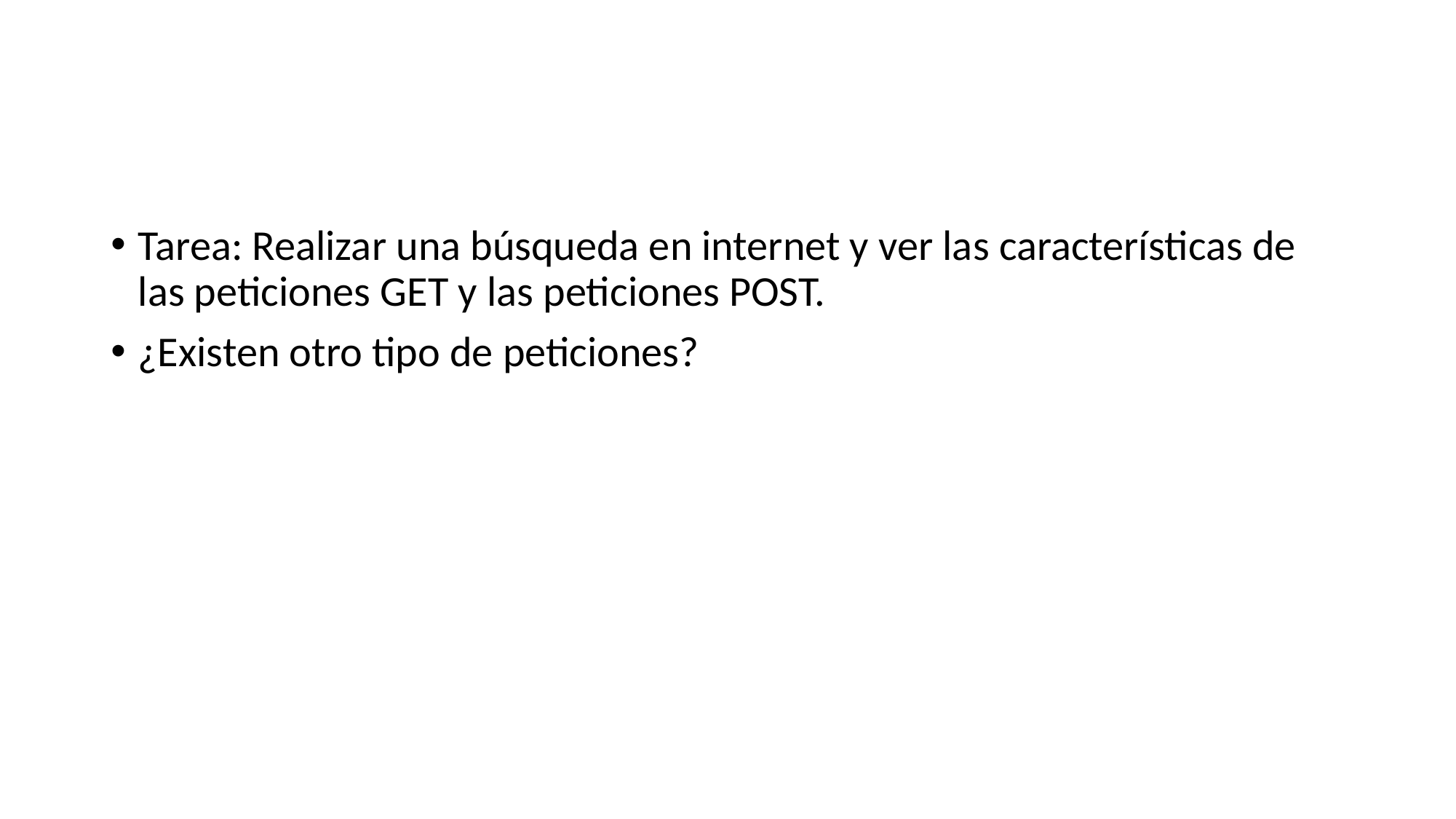

#
Tarea: Realizar una búsqueda en internet y ver las características de las peticiones GET y las peticiones POST.
¿Existen otro tipo de peticiones?